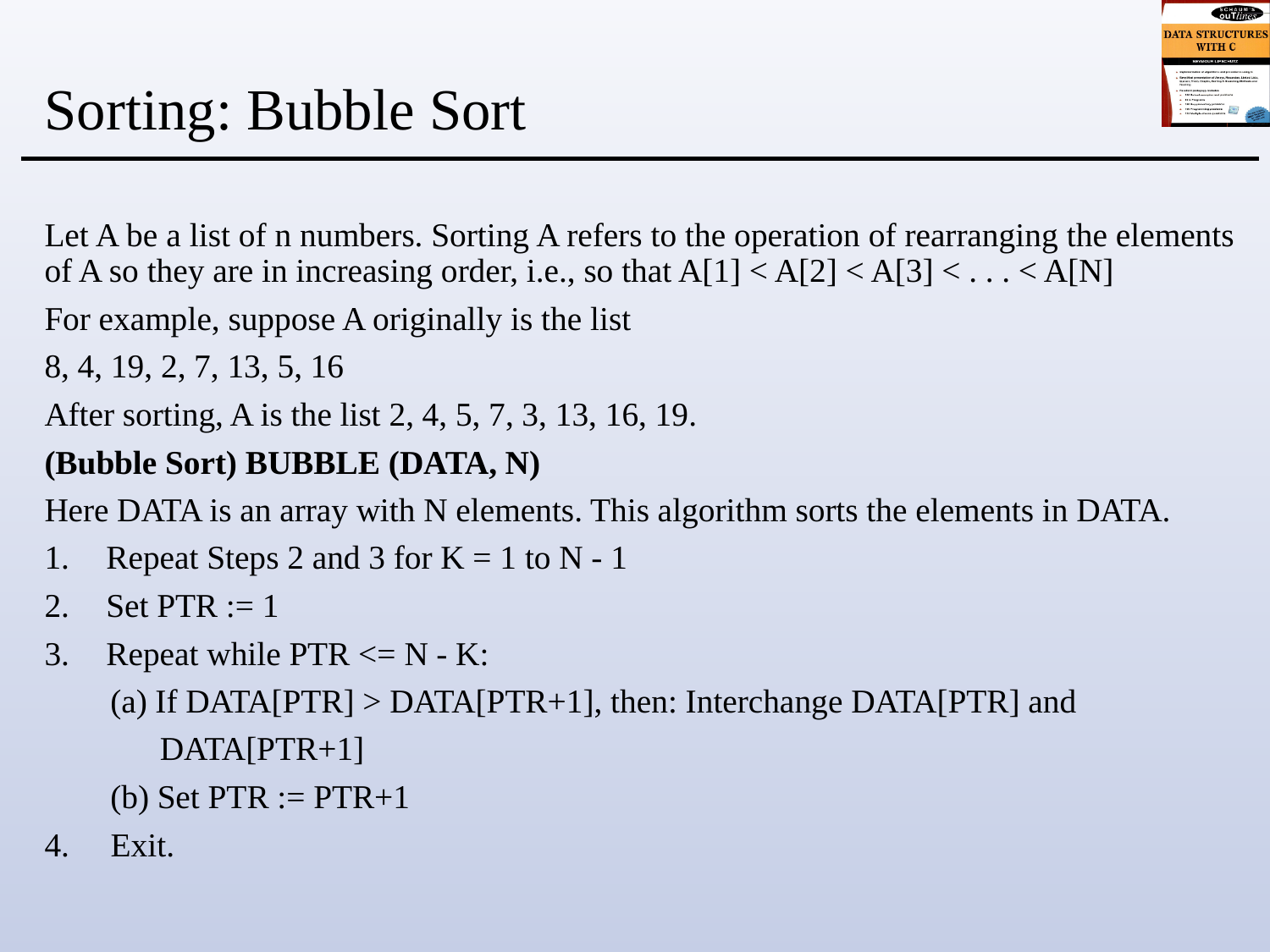

# Sorting: Bubble Sort
Let A be a list of n numbers. Sorting A refers to the operation of rearranging the elements of A so they are in increasing order, i.e., so that A[1] < A[2] < A[3] < . . . < A[N]
For example, suppose A originally is the list
8, 4, 19, 2, 7, 13, 5, 16
After sorting, A is the list 2, 4, 5, 7, 3, 13, 16, 19.
(Bubble Sort) BUBBLE (DATA, N)
Here DATA is an array with N elements. This algorithm sorts the elements in DATA.
Repeat Steps 2 and 3 for K = 1 to N ‑ 1
Set PTR := 1
Repeat while PTR <= N ‑ K:
        (a) If DATA[PTR] > DATA[PTR+1], then: Interchange DATA[PTR] and
              DATA[PTR+1]
        (b) Set PTR := PTR+1
4.     Exit.